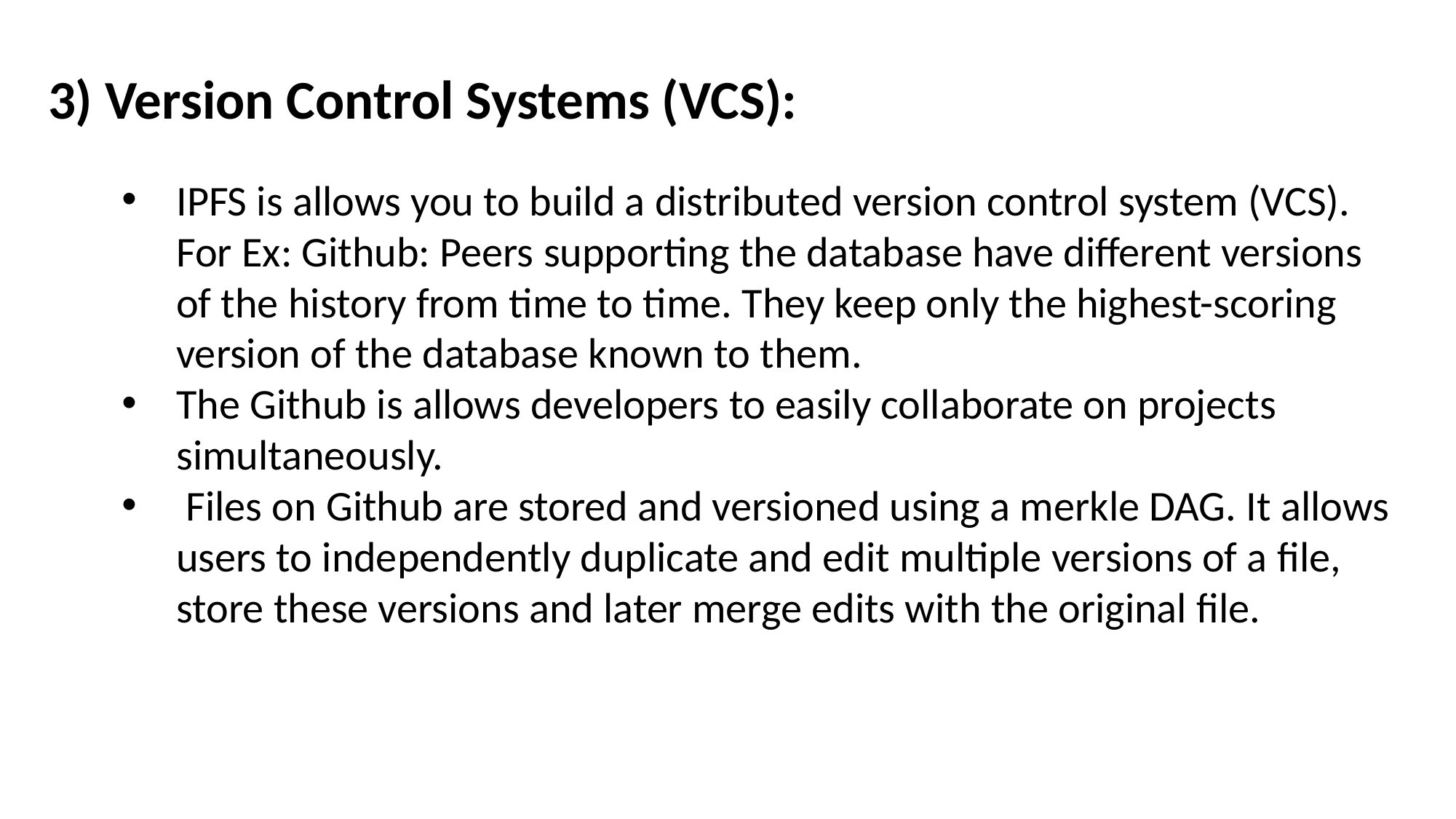

3) Version Control Systems (VCS):
IPFS is allows you to build a distributed version control system (VCS). For Ex: Github: Peers supporting the database have different versions of the history from time to time. They keep only the highest-scoring version of the database known to them.
The Github is allows developers to easily collaborate on projects simultaneously.
 Files on Github are stored and versioned using a merkle DAG. It allows users to independently duplicate and edit multiple versions of a file, store these versions and later merge edits with the original file.